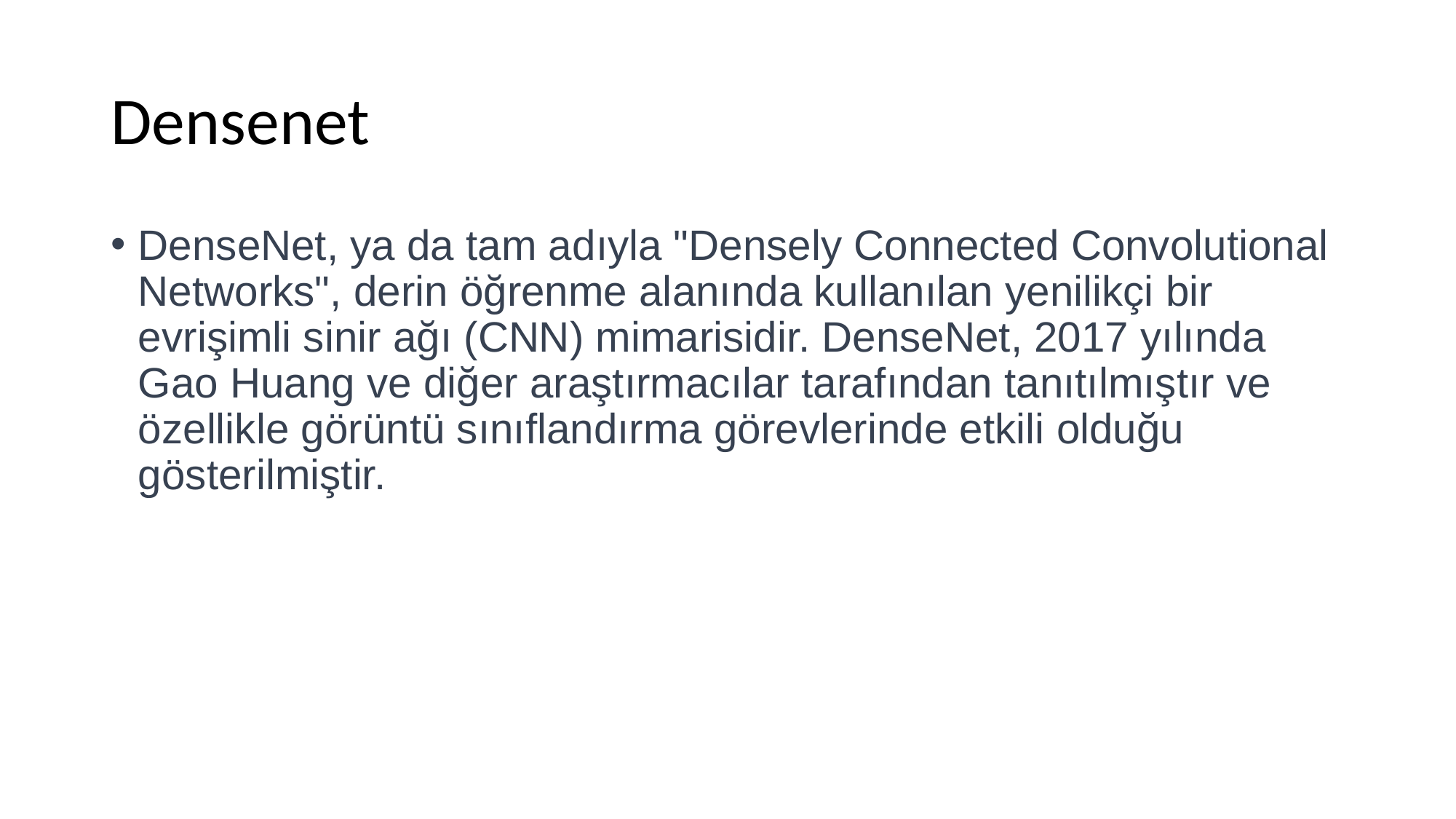

# Densenet
DenseNet, ya da tam adıyla "Densely Connected Convolutional Networks", derin öğrenme alanında kullanılan yenilikçi bir evrişimli sinir ağı (CNN) mimarisidir. DenseNet, 2017 yılında Gao Huang ve diğer araştırmacılar tarafından tanıtılmıştır ve özellikle görüntü sınıflandırma görevlerinde etkili olduğu gösterilmiştir.